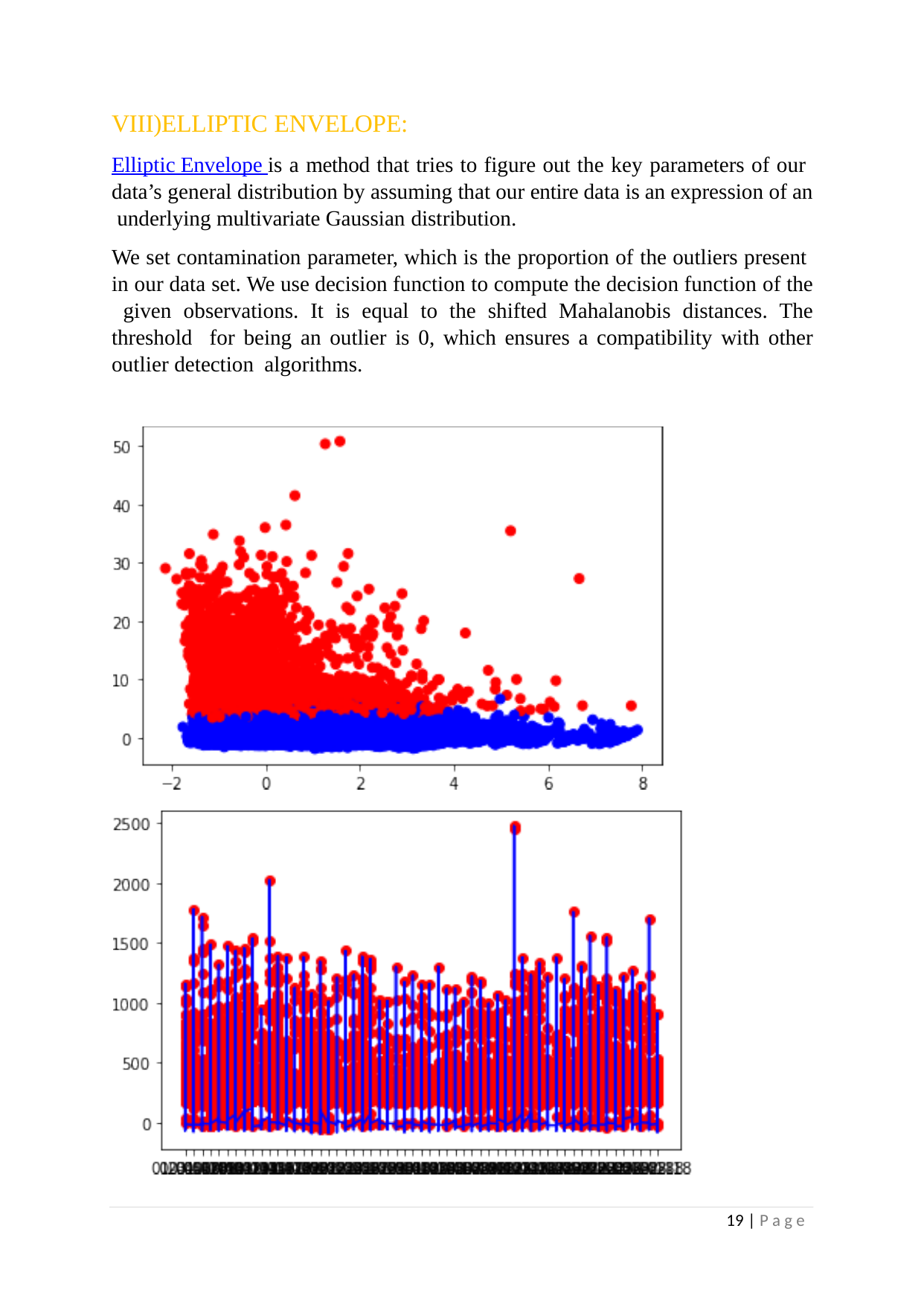

VIII)ELLIPTIC ENVELOPE:
Elliptic Envelope is a method that tries to figure out the key parameters of our  data’s general distribution by assuming that our entire data is an expression of an  underlying multivariate Gaussian distribution.
We set contamination parameter, which is the proportion of the outliers present  in our data set. We use decision function to compute the decision function of the  given observations. It is equal to the shifted Mahalanobis distances. The threshold  for being an outlier is 0, which ensures a compatibility with other outlier detection  algorithms.

19 | P a g e